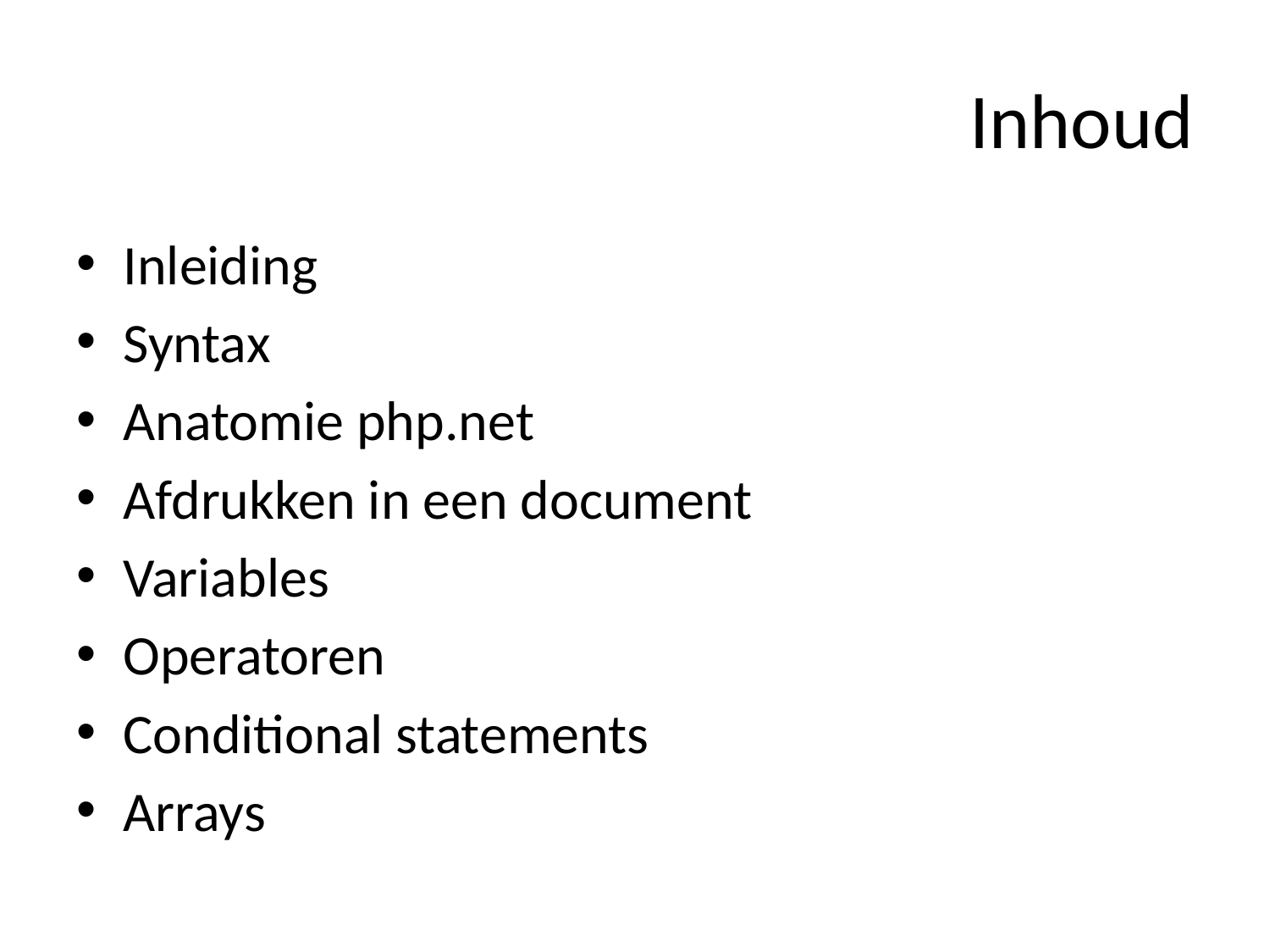

# Inhoud
Inleiding
Syntax
Anatomie php.net
Afdrukken in een document
Variables
Operatoren
Conditional statements
Arrays